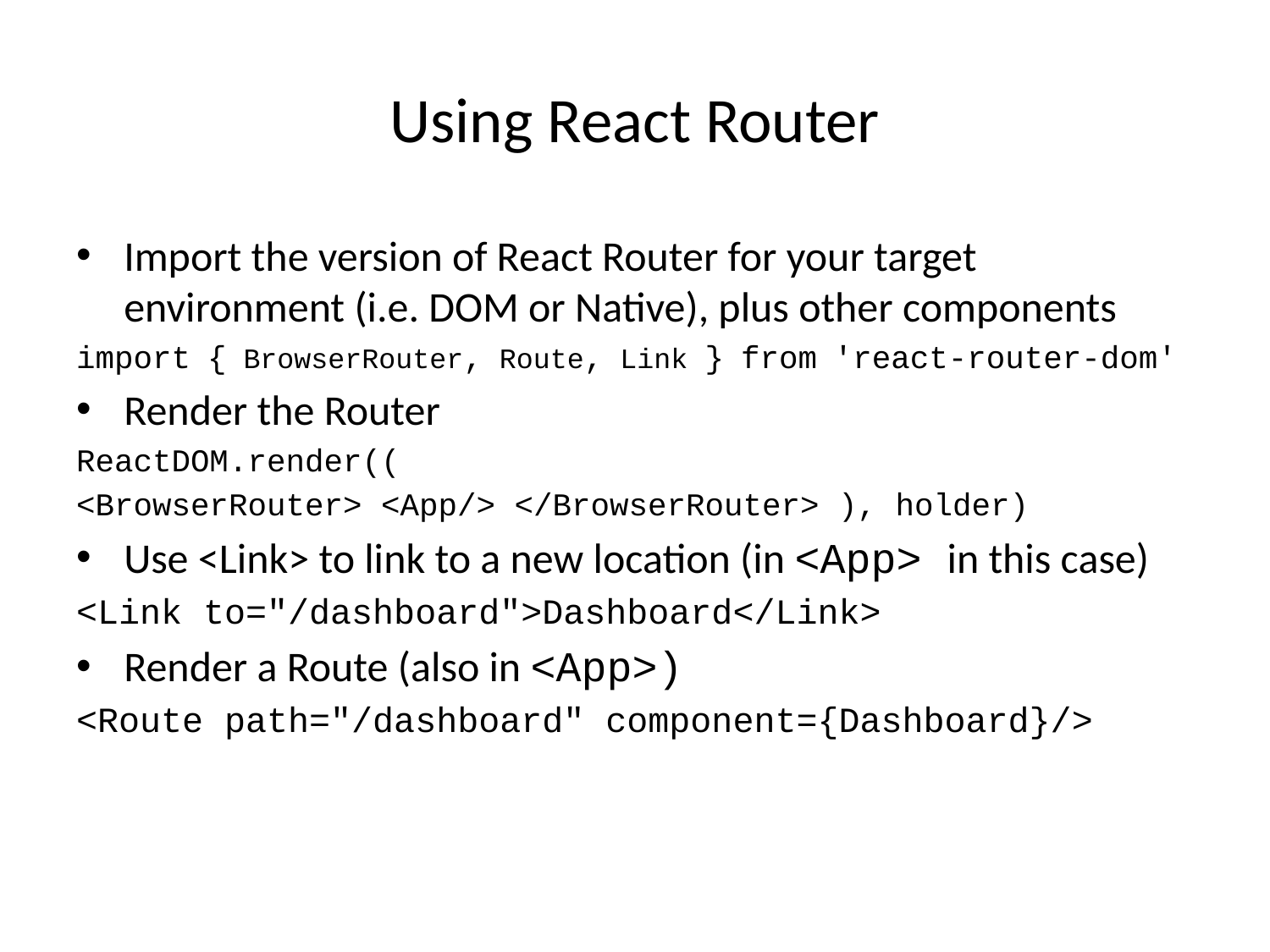

# Using React Router
Import the version of React Router for your target environment (i.e. DOM or Native), plus other components
import { BrowserRouter, Route, Link } from 'react-router-dom'
Render the Router
ReactDOM.render((
<BrowserRouter> <App/> </BrowserRouter> ), holder)
Use <Link> to link to a new location (in <App> in this case)
<Link to="/dashboard">Dashboard</Link>
Render a Route (also in <App>)
<Route path="/dashboard" component={Dashboard}/>